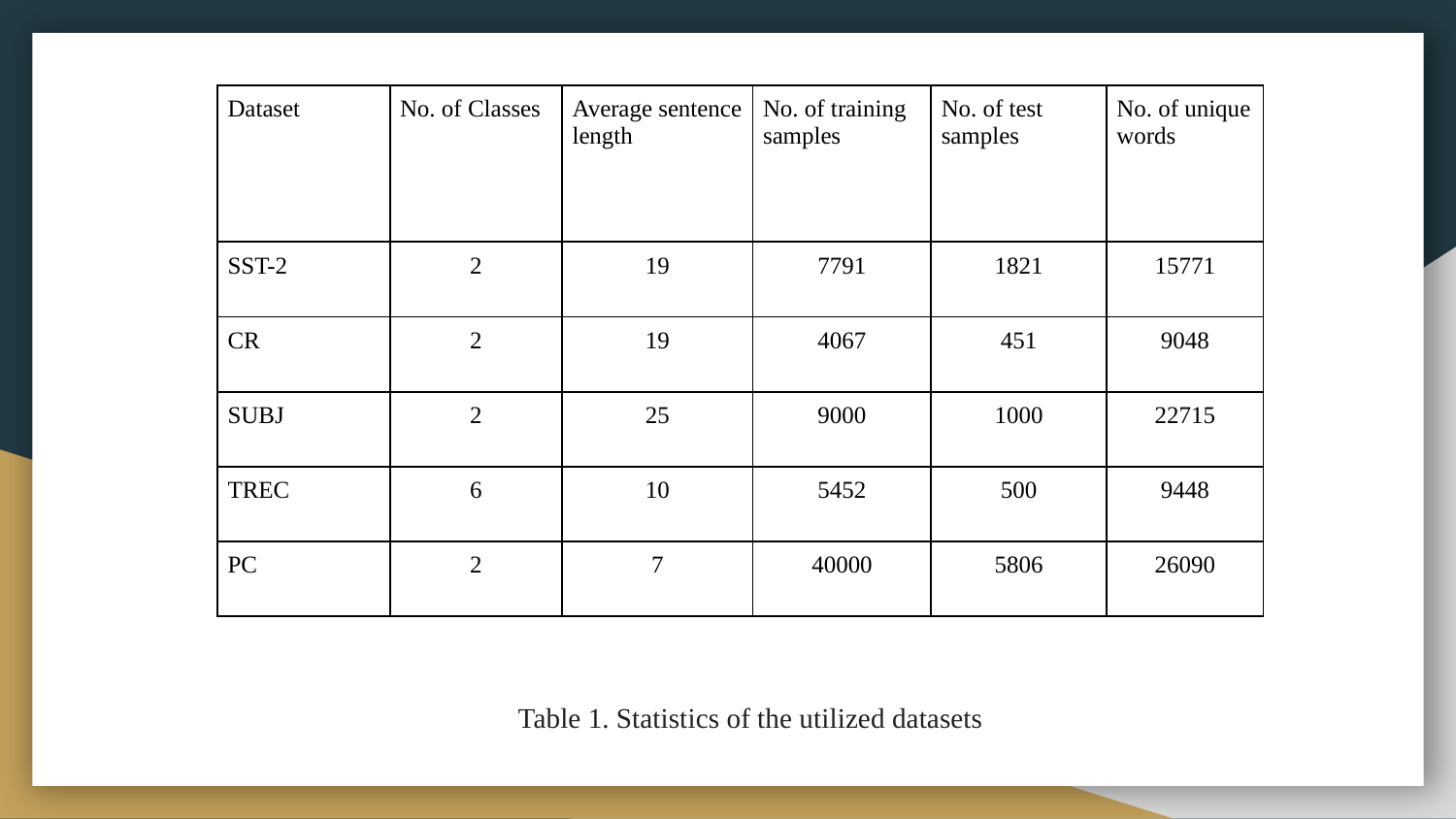

| Dataset | No. of Classes | Average sentence length | No. of training samples | No. of test samples | No. of unique words |
| --- | --- | --- | --- | --- | --- |
| SST-2 | 2 | 19 | 7791 | 1821 | 15771 |
| CR | 2 | 19 | 4067 | 451 | 9048 |
| SUBJ | 2 | 25 | 9000 | 1000 | 22715 |
| TREC | 6 | 10 | 5452 | 500 | 9448 |
| PC | 2 | 7 | 40000 | 5806 | 26090 |

Table 1. Statistics of the utilized datasets